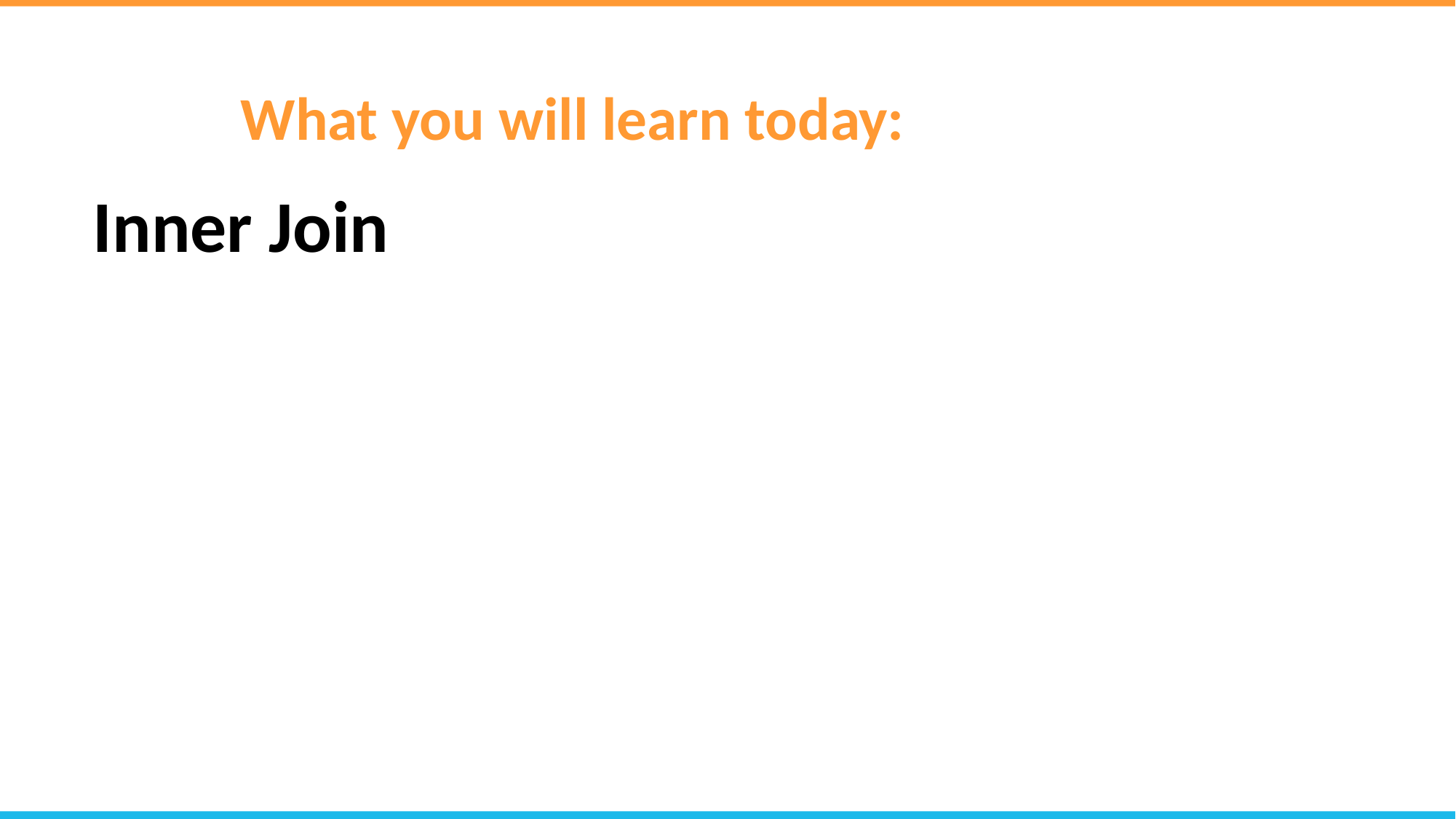

What you will learn today:
Inner Join